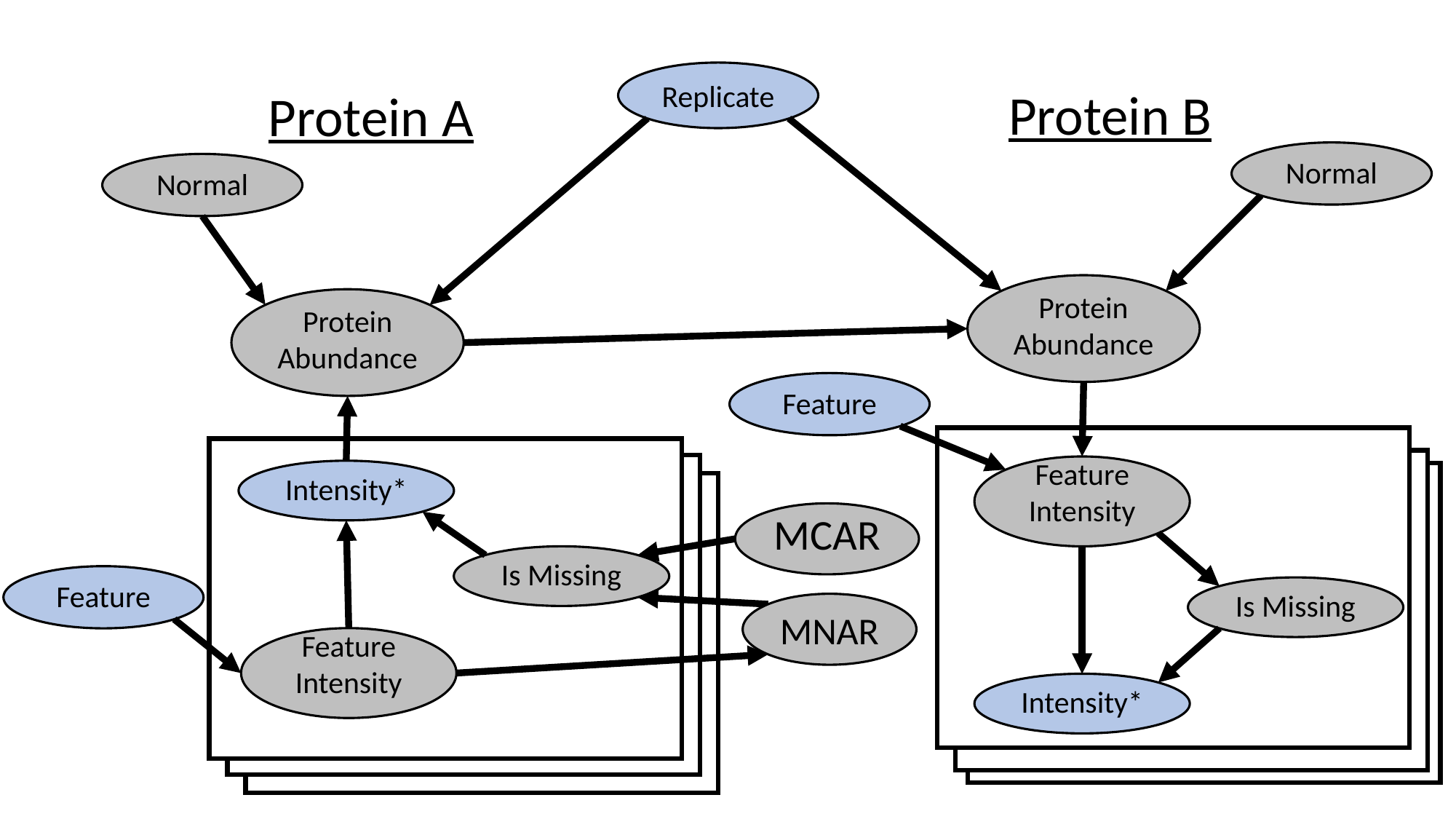

Replicate
Protein B
Protein A
Normal
Normal
Protein
Abundance
Protein
Abundance
Feature

Feature
Intensity
Intensity*

MCAR
Is Missing
Feature
Is Missing
MNAR
Feature
Intensity
Intensity*